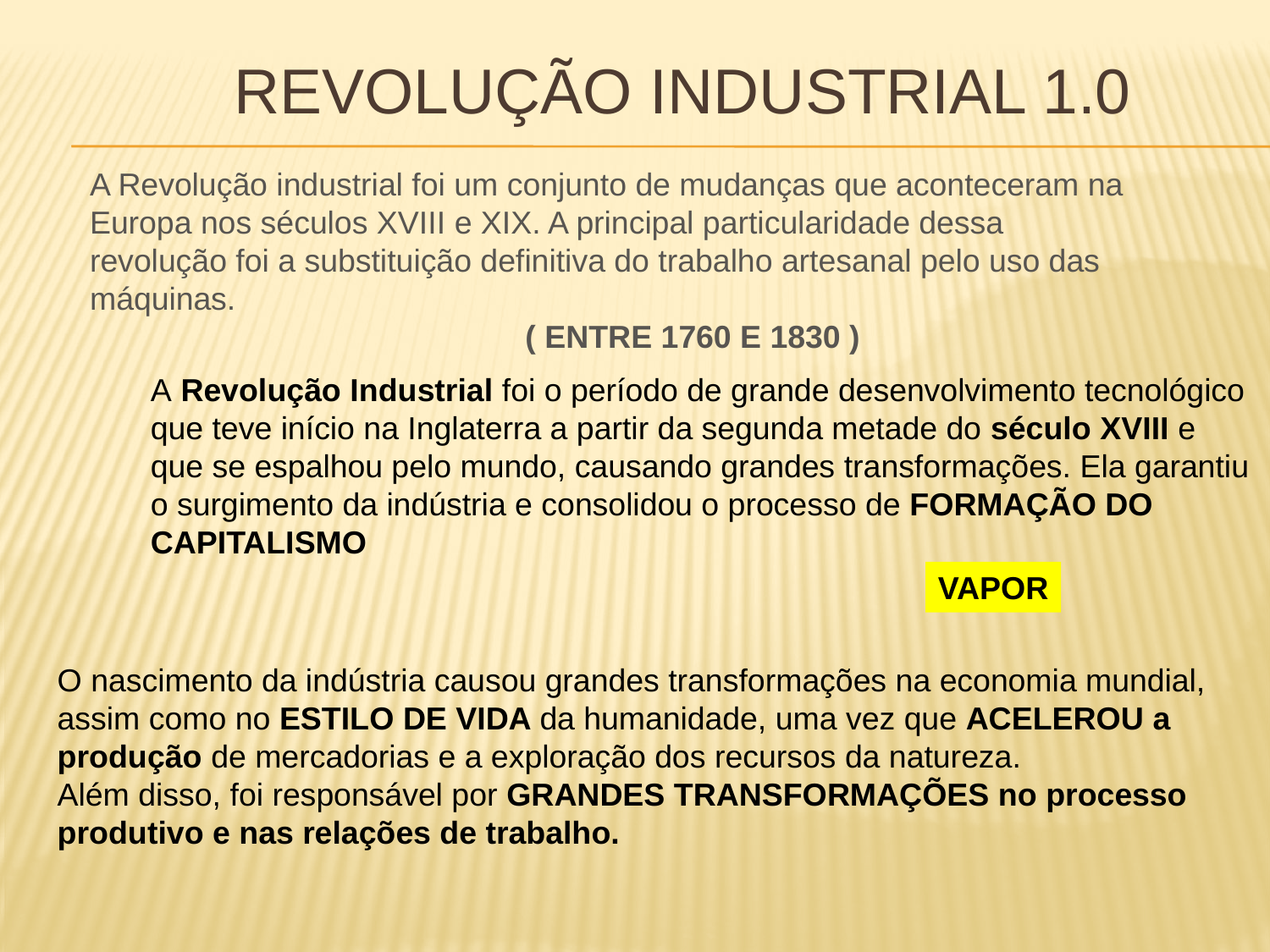

# Revolução industrial 1.0
A Revolução industrial foi um conjunto de mudanças que aconteceram na Europa nos séculos XVIII e XIX. A principal particularidade dessa revolução foi a substituição definitiva do trabalho artesanal pelo uso das máquinas.
                                                 ( ENTRE 1760 E 1830 )
A Revolução Industrial foi o período de grande desenvolvimento tecnológico que teve início na Inglaterra a partir da segunda metade do século XVIII e que se espalhou pelo mundo, causando grandes transformações. Ela garantiu o surgimento da indústria e consolidou o processo de FORMAÇÃO DO CAPITALISMO
VAPOR
O nascimento da indústria causou grandes transformações na economia mundial, assim como no ESTILO DE VIDA da humanidade, uma vez que ACELEROU a produção de mercadorias e a exploração dos recursos da natureza.
Além disso, foi responsável por GRANDES TRANSFORMAÇÕES no processo produtivo e nas relações de trabalho.